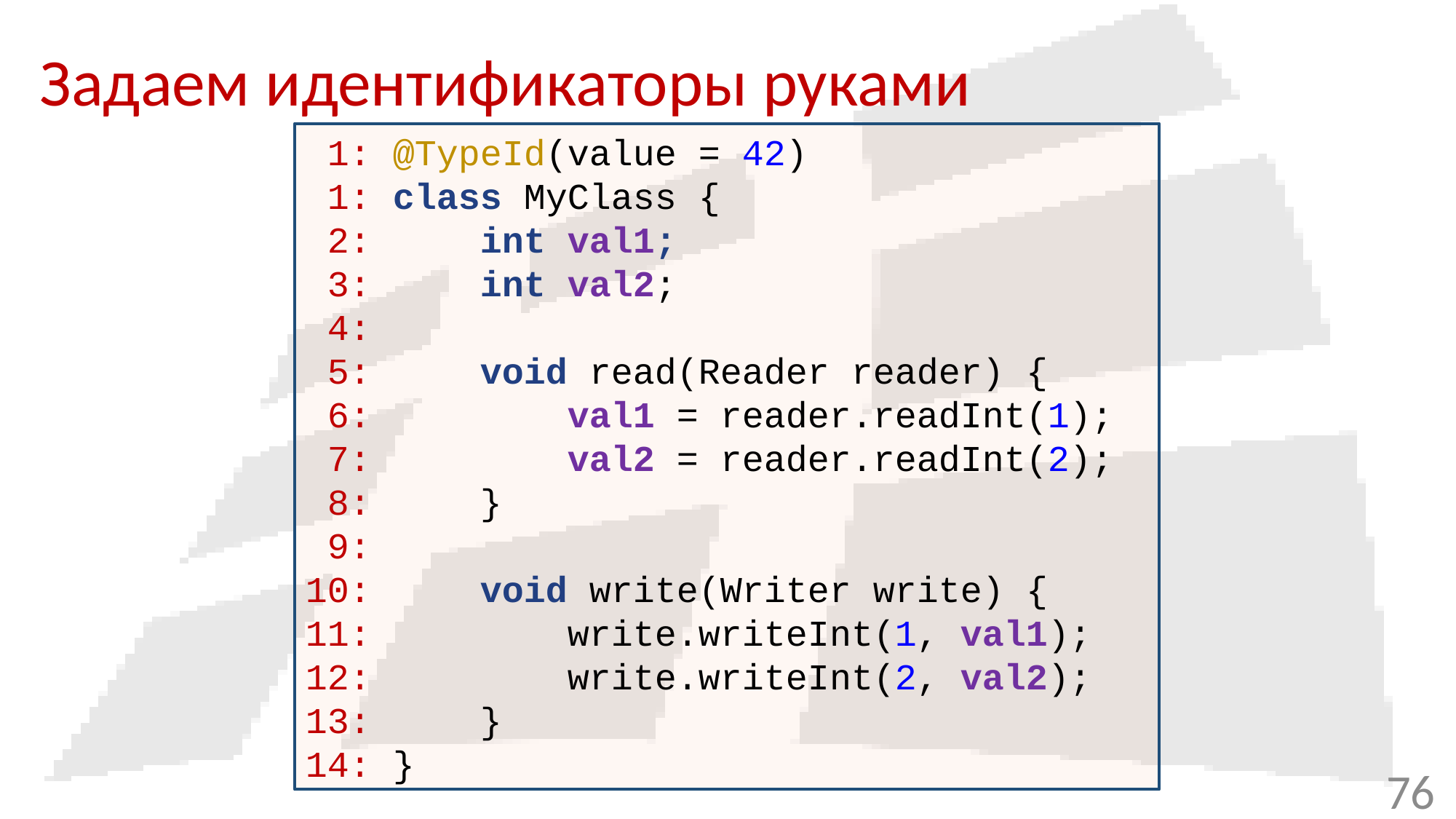

# Задаем идентификаторы руками
 1: @TypeId(value = 42)
 1: class MyClass {
 2:     int val1;
 3:     int val2;
 4:
 5:     void read(Reader reader) {
 6:         val1 = reader.readInt(1);
 7:         val2 = reader.readInt(2);
 8:     }
 9:
10:     void write(Writer write) {
11:         write.writeInt(1, val1);
12:         write.writeInt(2, val2);
13:     }
14: }
76